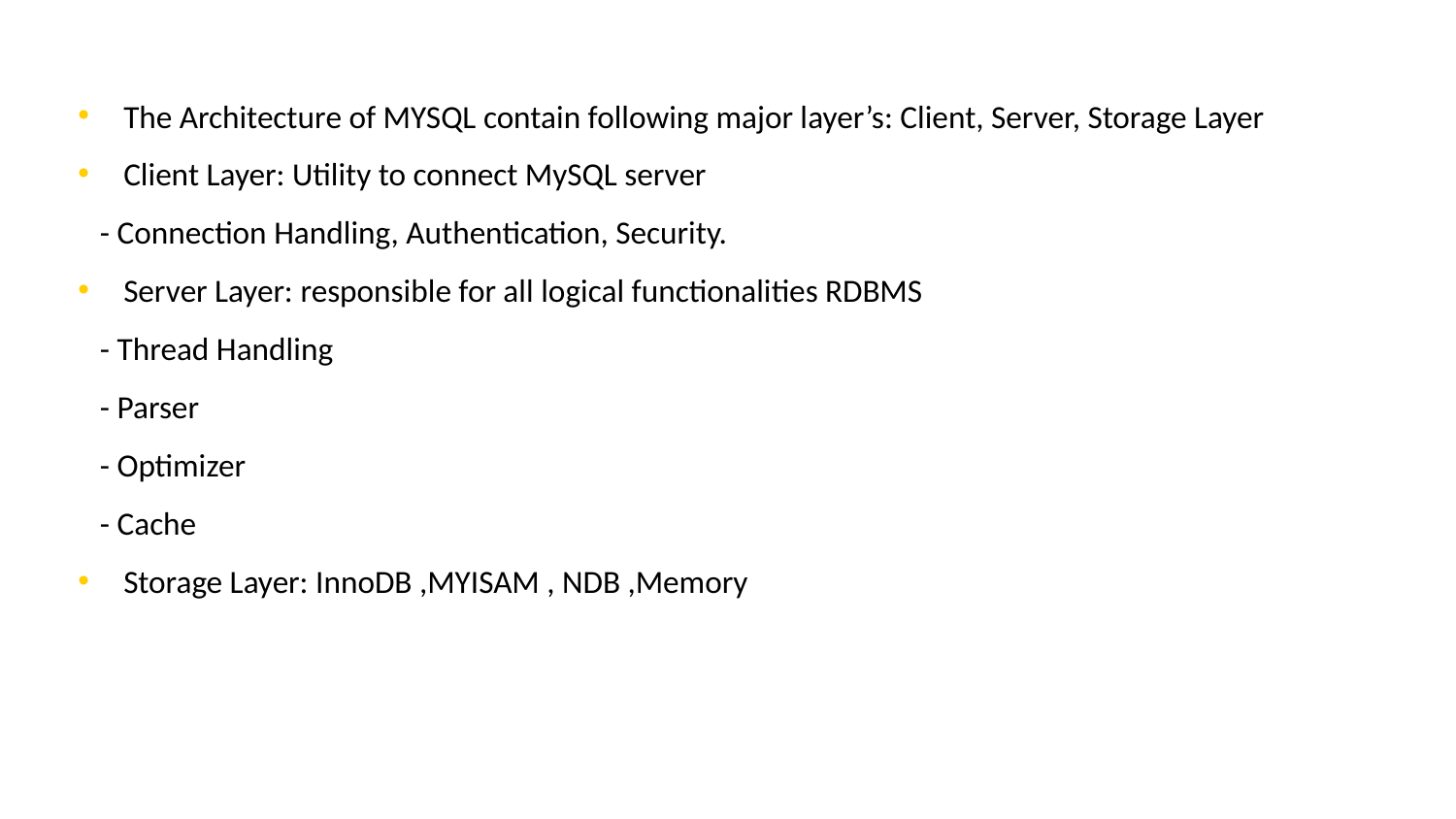

The Architecture of MYSQL contain following major layer’s: Client, Server, Storage Layer
Client Layer: Utility to connect MySQL server
   - Connection Handling, Authentication, Security.
Server Layer: responsible for all logical functionalities RDBMS
   - Thread Handling
   - Parser
   - Optimizer
   - Cache
Storage Layer: InnoDB ,MYISAM , NDB ,Memory